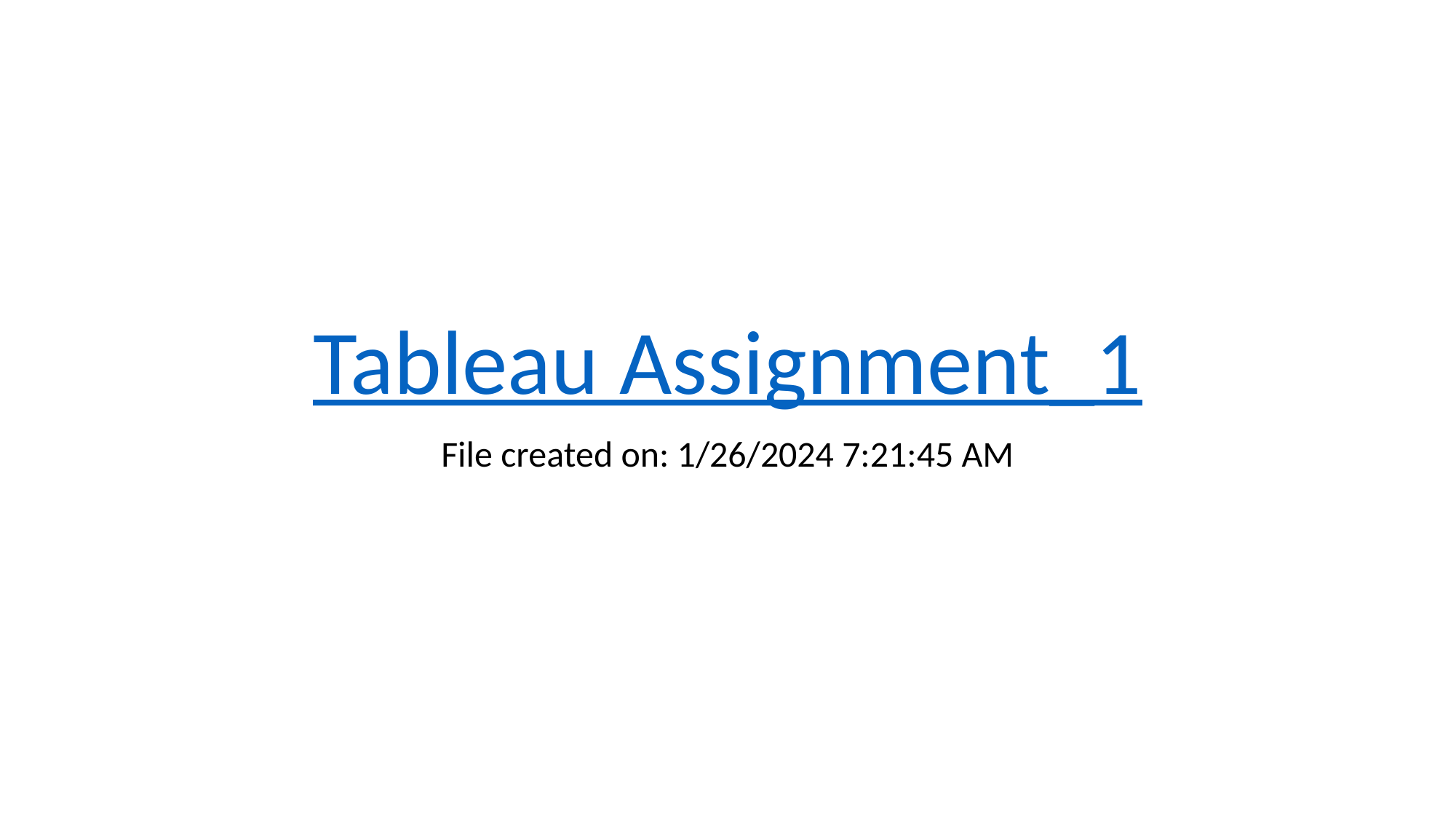

# Tableau Assignment_1
File created on: 1/26/2024 7:21:45 AM